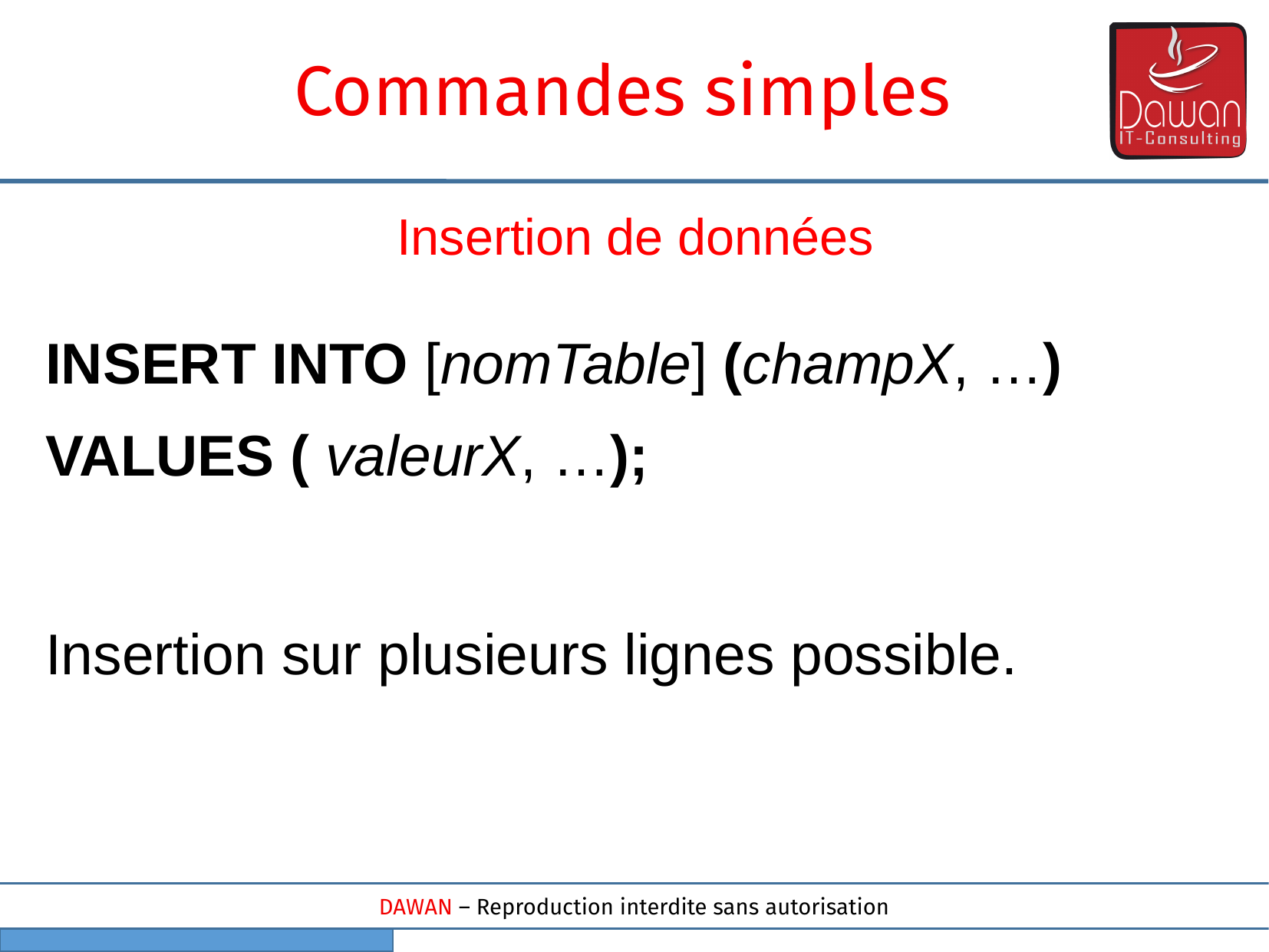

Commandes simples
Insertion de données

INSERT INTO [nomTable] (champX, …)
VALUES ( valeurX, …);

Insertion sur plusieurs lignes possible.